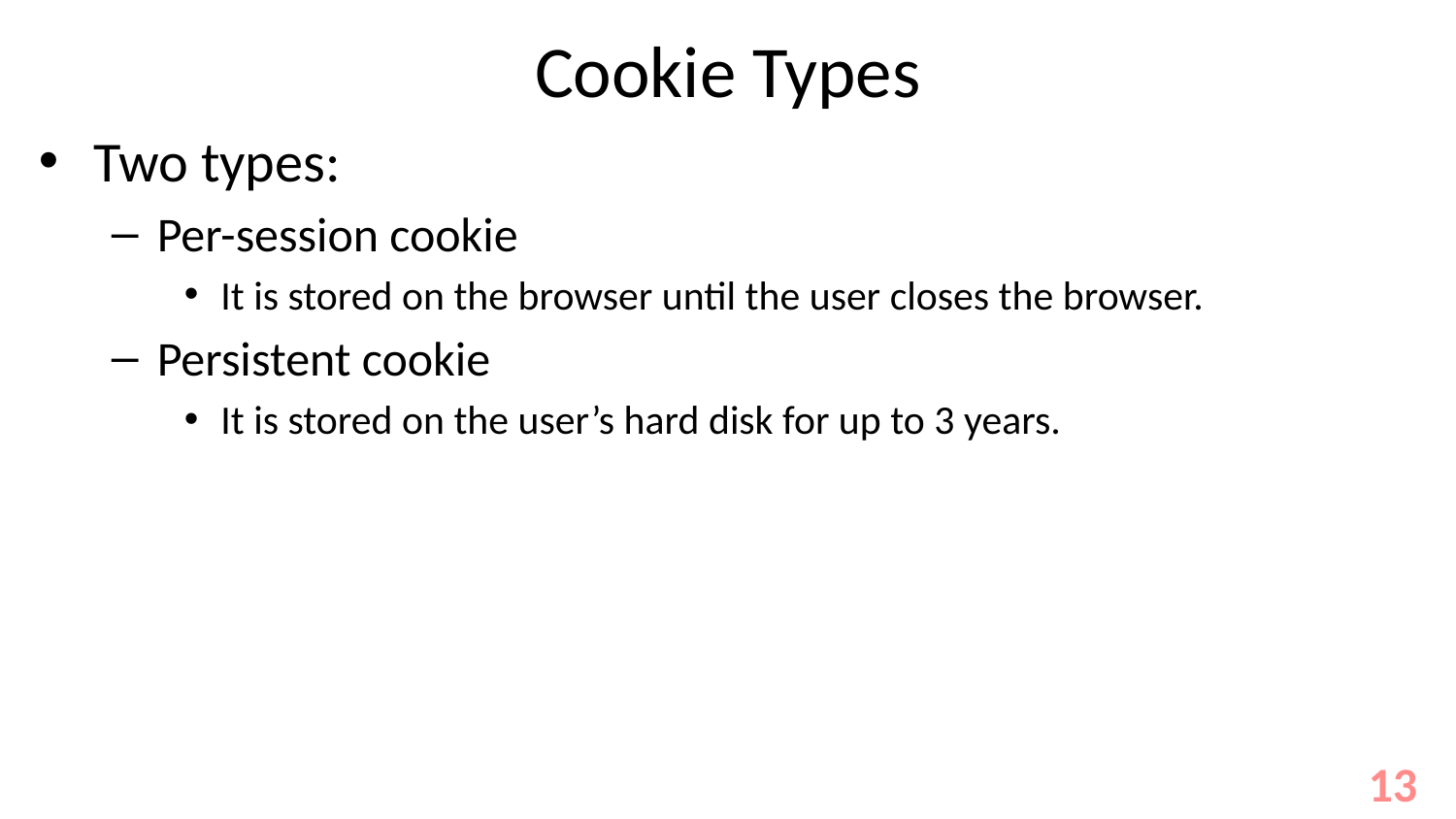

# Cookie Types
Two types:
Per-session cookie
It is stored on the browser until the user closes the browser.
Persistent cookie
It is stored on the user’s hard disk for up to 3 years.

13